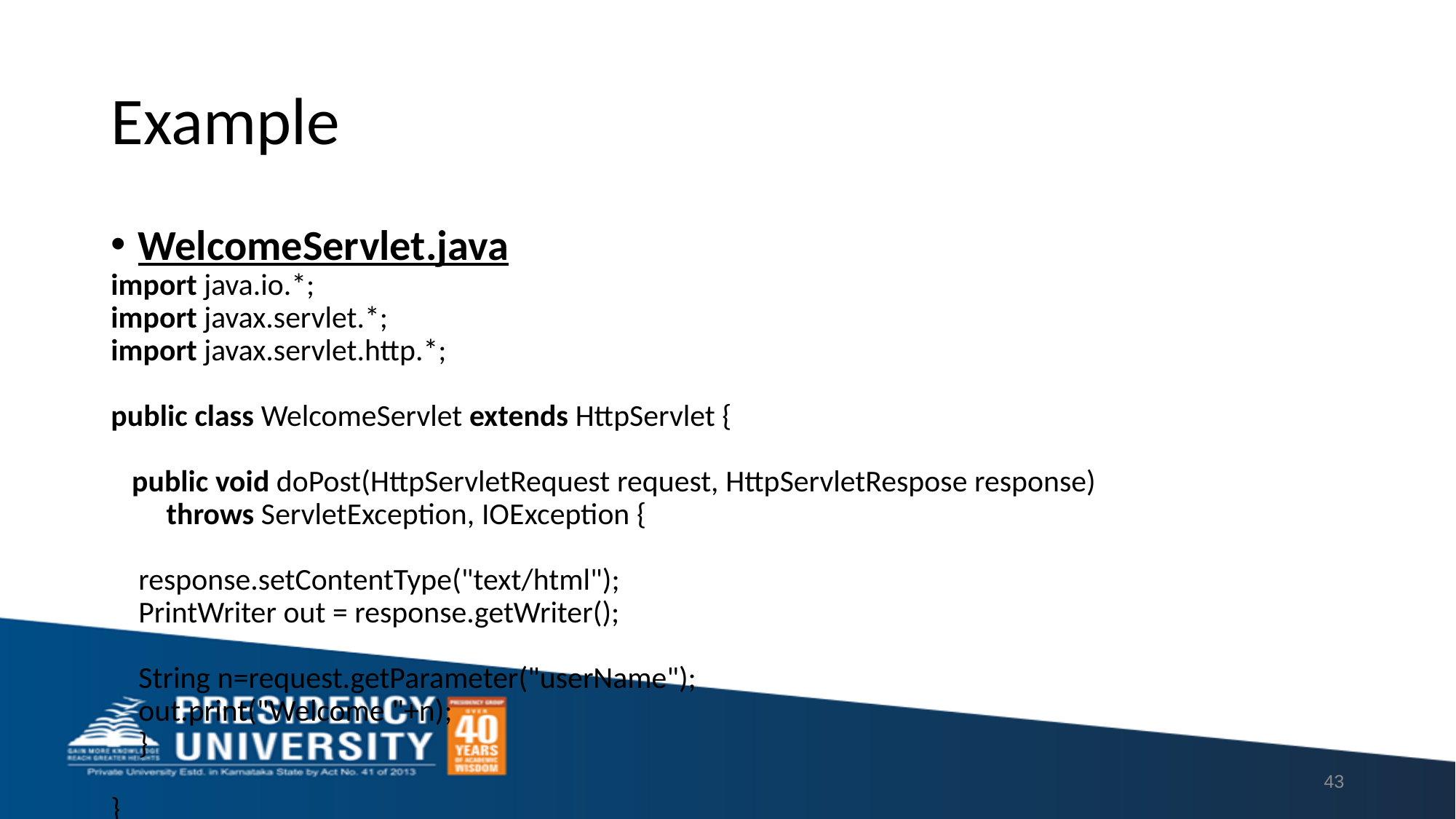

# Example
WelcomeServlet.java
import java.io.*;
import javax.servlet.*;
import javax.servlet.http.*;

public class WelcomeServlet extends HttpServlet {

   public void doPost(HttpServletRequest request, HttpServletRespose response)
        throws ServletException, IOException {

    response.setContentType("text/html");
    PrintWriter out = response.getWriter();

    String n=request.getParameter("userName");
    out.print("Welcome "+n);
    }

}
web.xml
<web-app>
 <servlet>
    <servlet-name>Login</servlet-name>
    <servlet-class>Login</servlet-class>
  </servlet>
  <servlet>
    <servlet-name>WelcomeServlet</servlet-name>
    <servlet-class>WelcomeServlet</servlet-class>
  </servlet>

  <servlet-mapping>
    <servlet-name>Login</servlet-name>
    <url-pattern>/servlet1</url-pattern>
  </servlet-mapping>
  <servlet-mapping>
    <servlet-name>WelcomeServlet</servlet-name>
    <url-pattern>/servlet2</url-pattern>
  </servlet-mapping>

  <welcome-file-list>
   <welcome-file>index.html</welcome-file>
  </welcome-file-list>
</web-app>

43